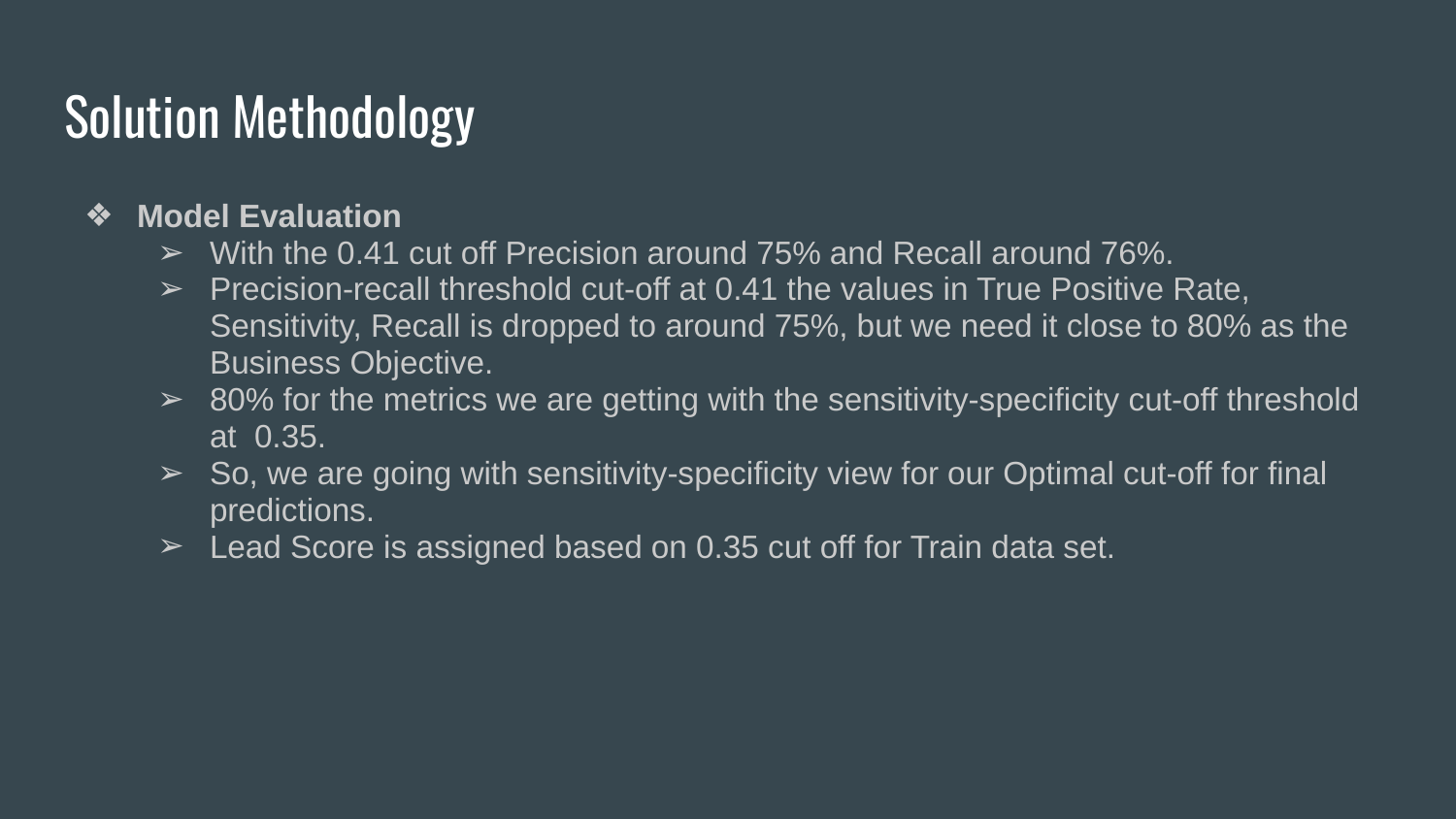

# Solution Methodology

Model Evaluation
With the 0.41 cut off Precision around 75% and Recall around 76%.
Precision-recall threshold cut-off at 0.41 the values in True Positive Rate, Sensitivity, Recall is dropped to around 75%, but we need it close to 80% as the Business Objective.
80% for the metrics we are getting with the sensitivity-specificity cut-off threshold at  0.35.
So, we are going with sensitivity-specificity view for our Optimal cut-off for final predictions.
Lead Score is assigned based on 0.35 cut off for Train data set.